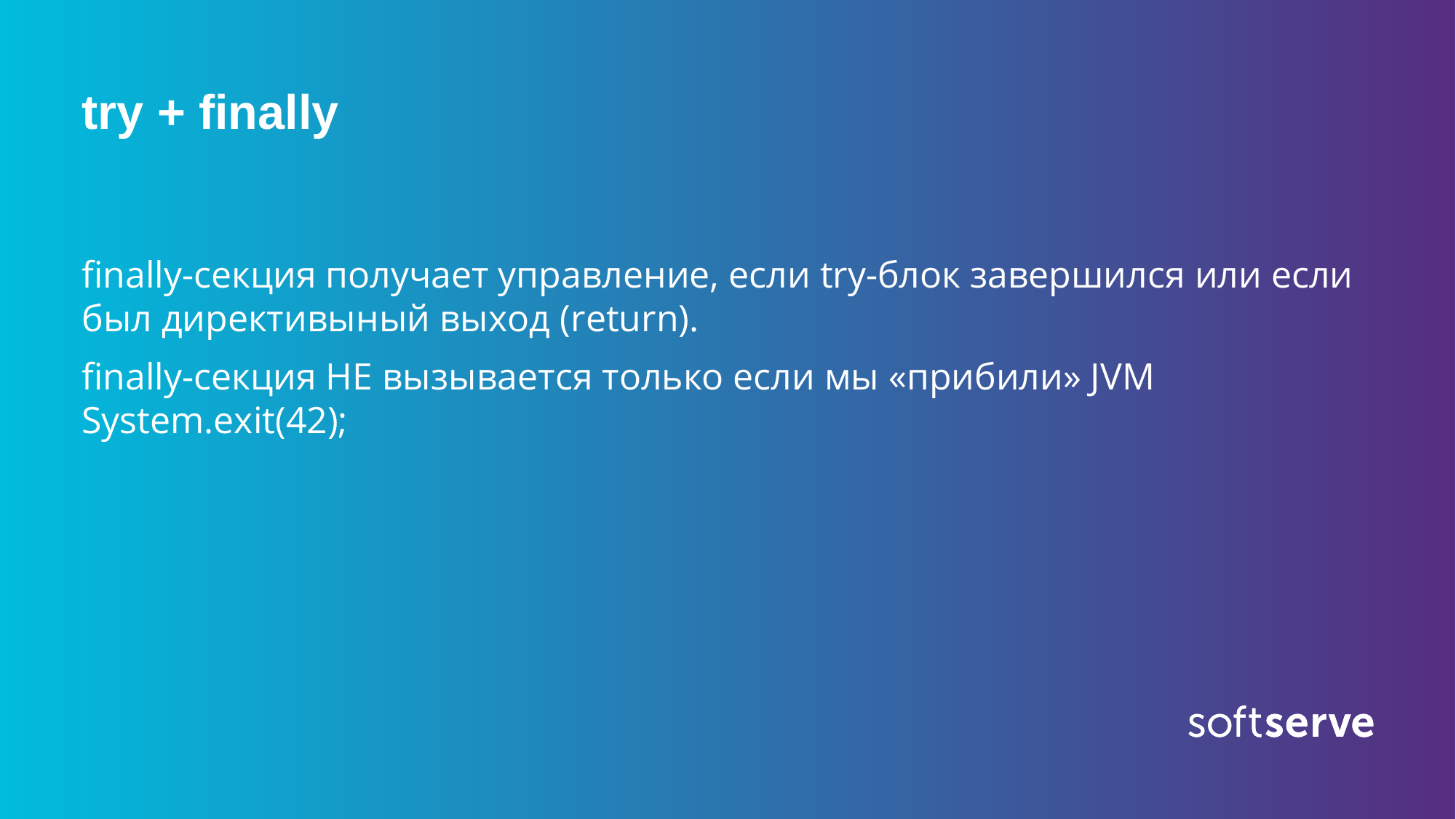

# try + finally
finally-секция получает управление, если try-блок завершился или если был директивыный выход (return).
finally-секция НЕ вызывается только если мы «прибили» JVM System.exit(42);